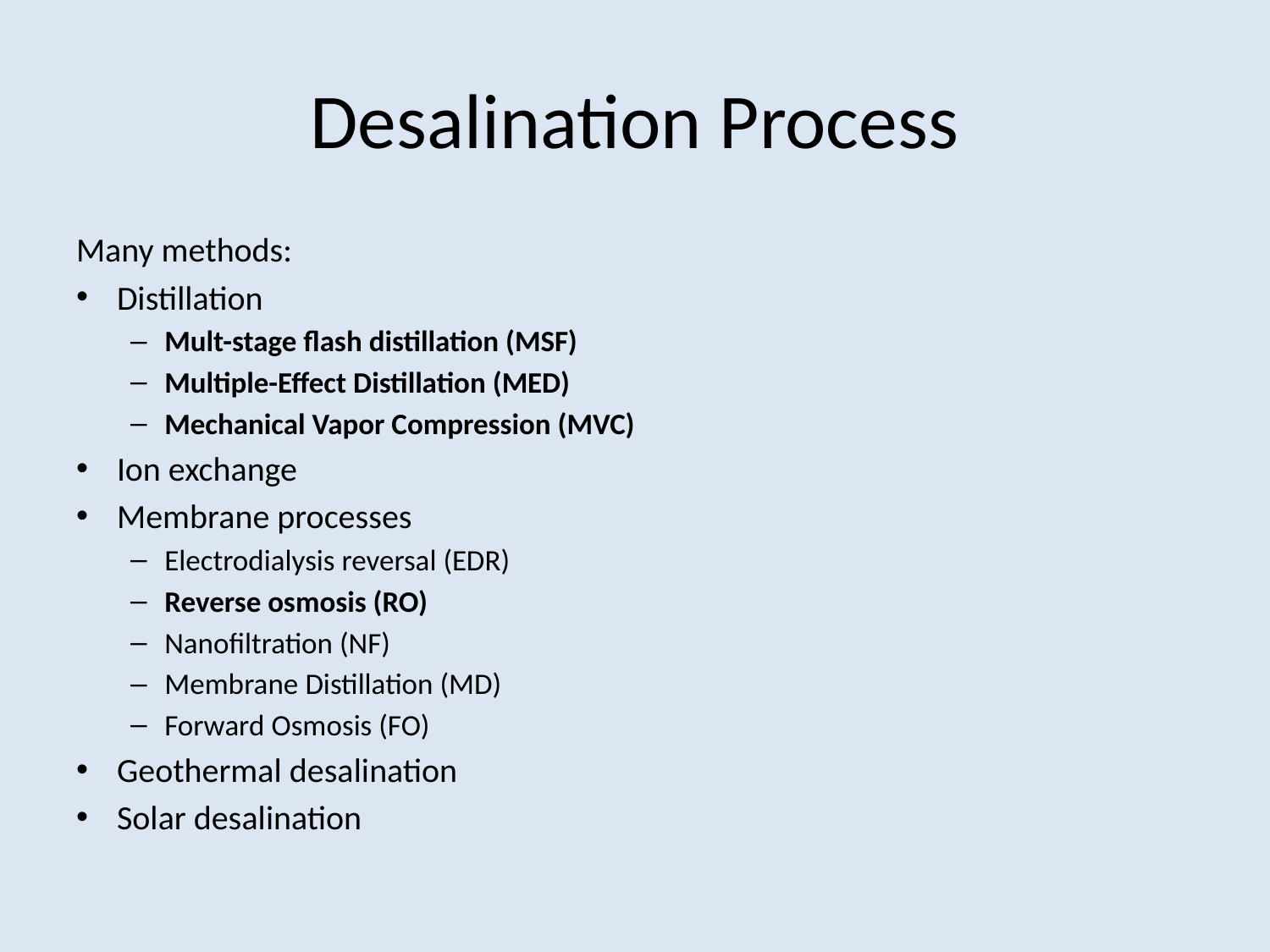

# Desalination Process
Many methods:
Distillation
Mult-stage flash distillation (MSF)
Multiple-Effect Distillation (MED)
Mechanical Vapor Compression (MVC)
Ion exchange
Membrane processes
Electrodialysis reversal (EDR)
Reverse osmosis (RO)
Nanofiltration (NF)
Membrane Distillation (MD)
Forward Osmosis (FO)
Geothermal desalination
Solar desalination